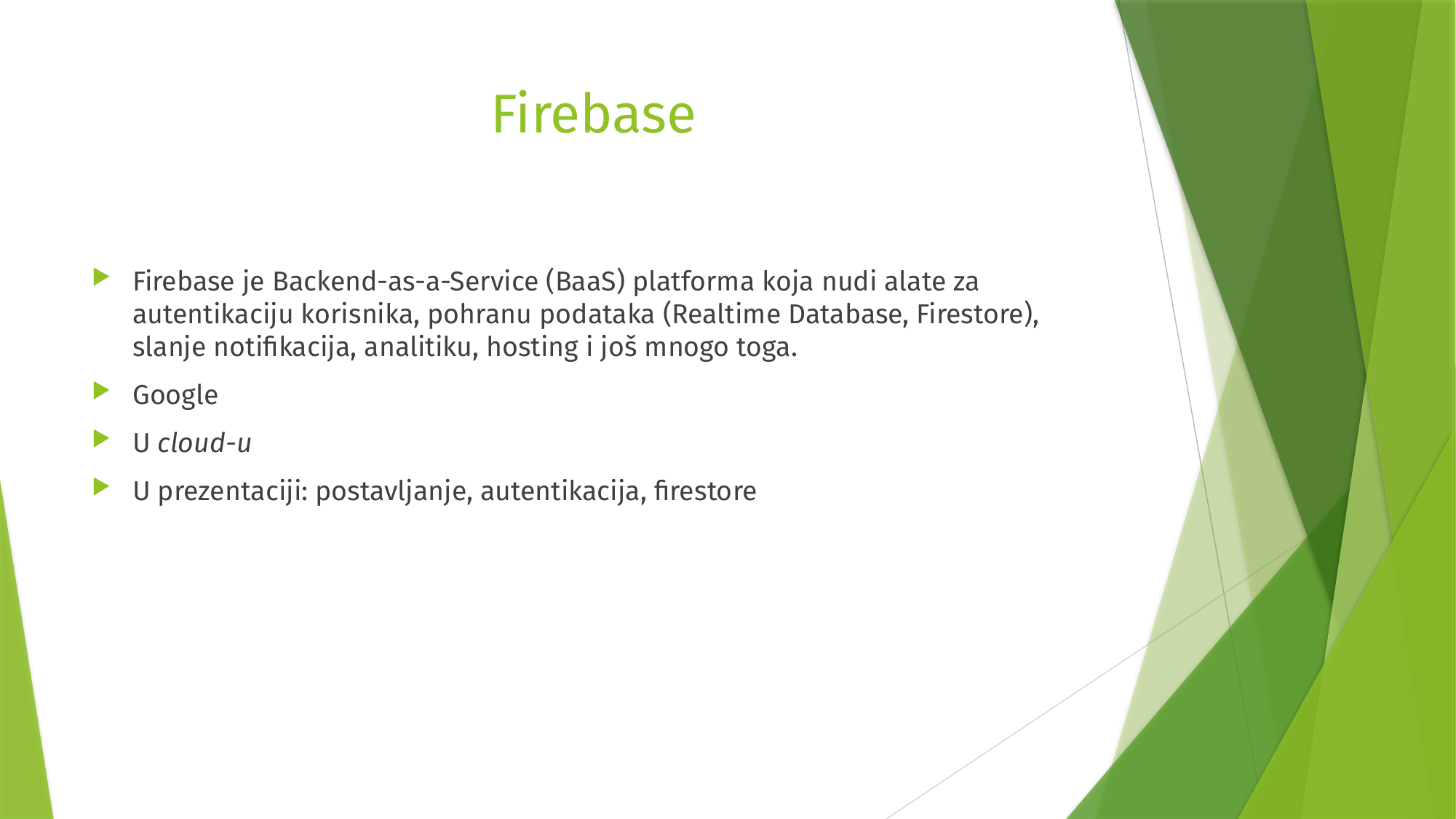

# Firebase
Firebase je Backend-as-a-Service (BaaS) platforma koja nudi alate za autentikaciju korisnika, pohranu podataka (Realtime Database, Firestore), slanje notifikacija, analitiku, hosting i još mnogo toga.
Google
U cloud-u
U prezentaciji: postavljanje, autentikacija, firestore